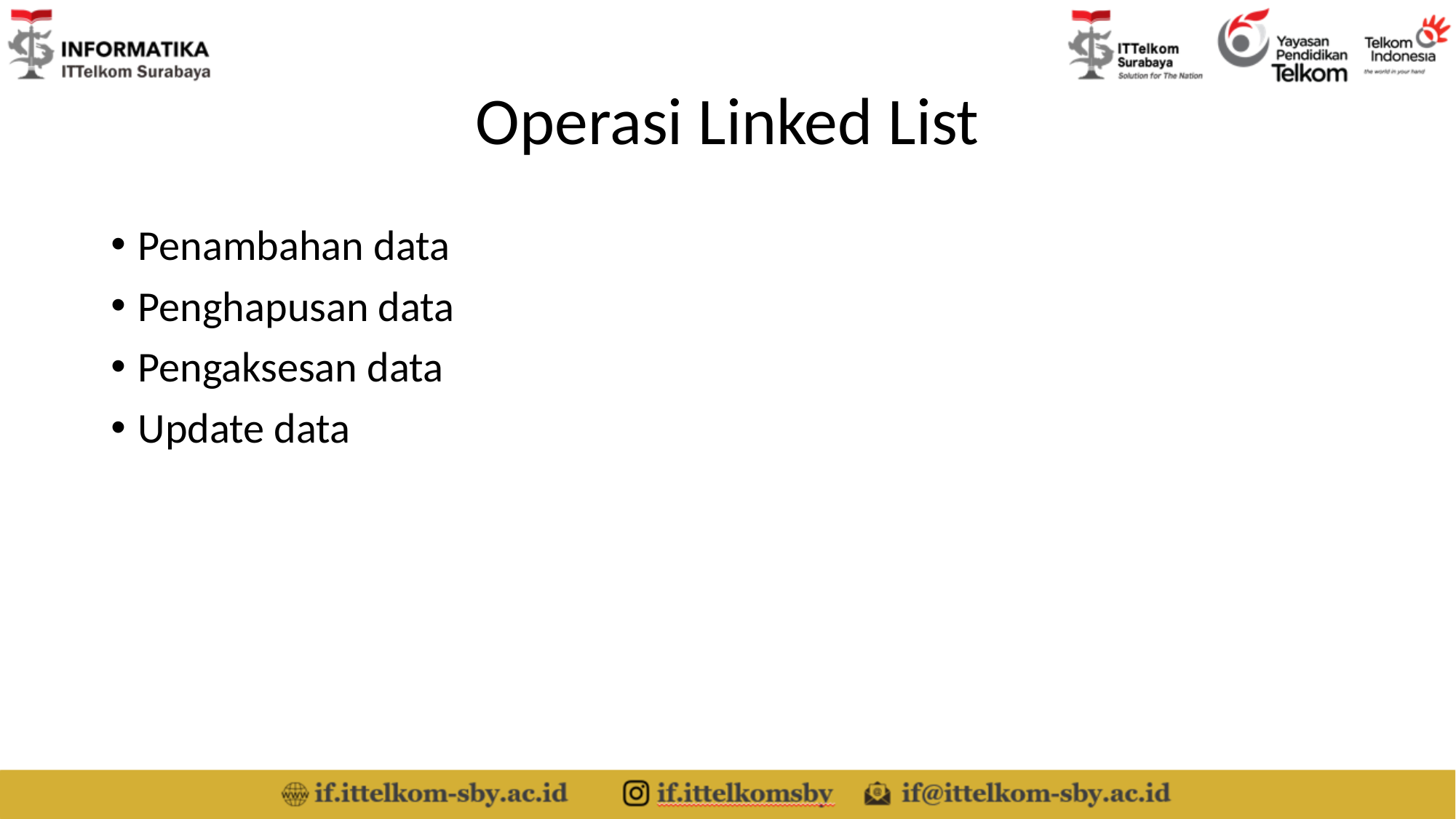

# Operasi Linked List
Penambahan data
Penghapusan data
Pengaksesan data
Update data